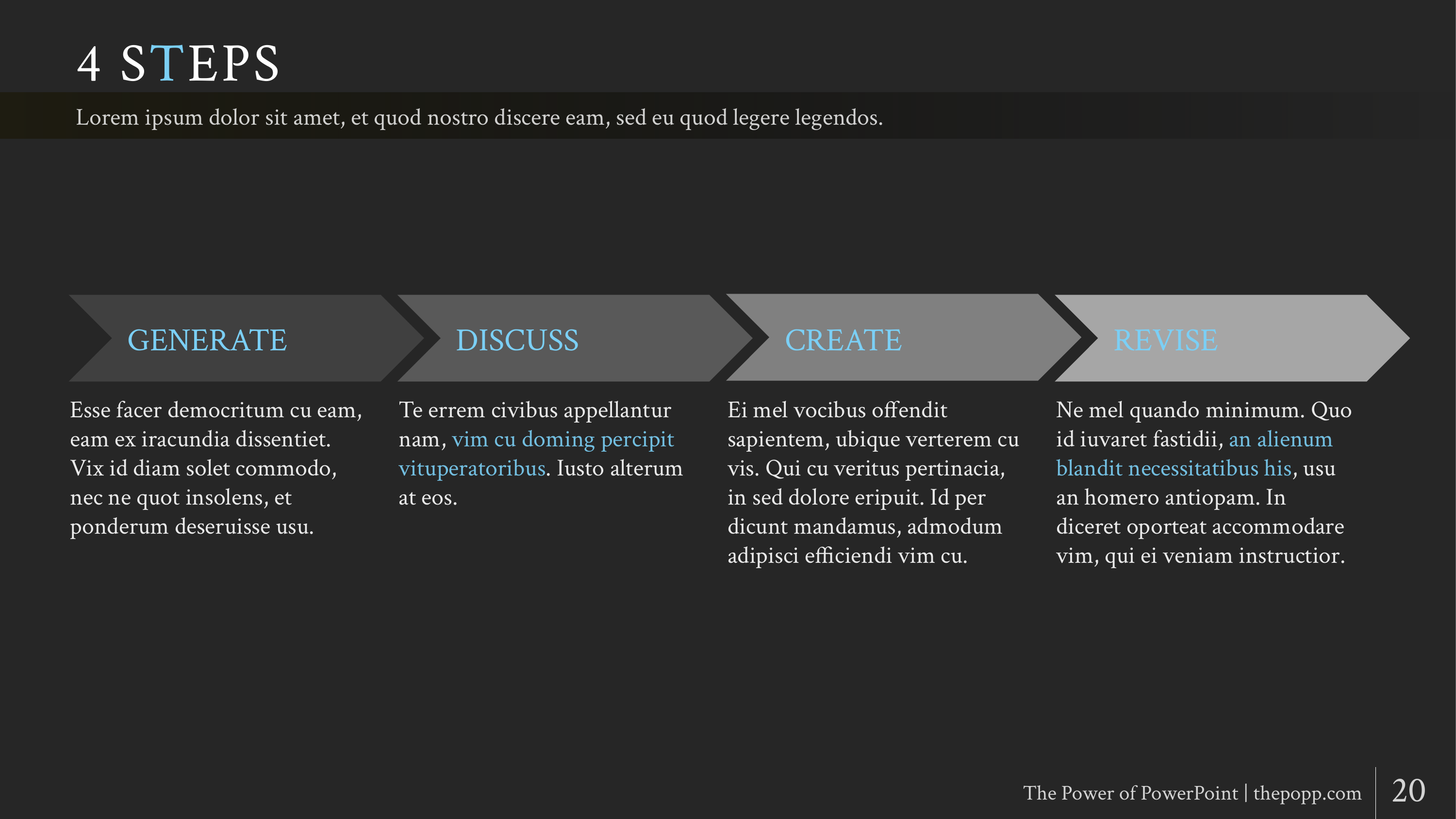

# 4 STEPS
Lorem ipsum dolor sit amet, et quod nostro discere eam, sed eu quod legere legendos.

GENERATE
DISCUSS
CREATE
REVISE
Esse facer democritum cu eam, eam ex iracundia dissentiet. Vix id diam solet commodo, nec ne quot insolens, et ponderum deseruisse usu.
Te errem civibus appellantur nam, vim cu doming percipit vituperatoribus. Iusto alterum at eos.
Ei mel vocibus offendit sapientem, ubique verterem cu vis. Qui cu veritus pertinacia, in sed dolore eripuit. Id per dicunt mandamus, admodum adipisci efficiendi vim cu.
Ne mel quando minimum. Quo id iuvaret fastidii, an alienum blandit necessitatibus his, usu an homero antiopam. In diceret oporteat accommodare vim, qui ei veniam instructior.
The Power of PowerPoint | thepopp.com
20